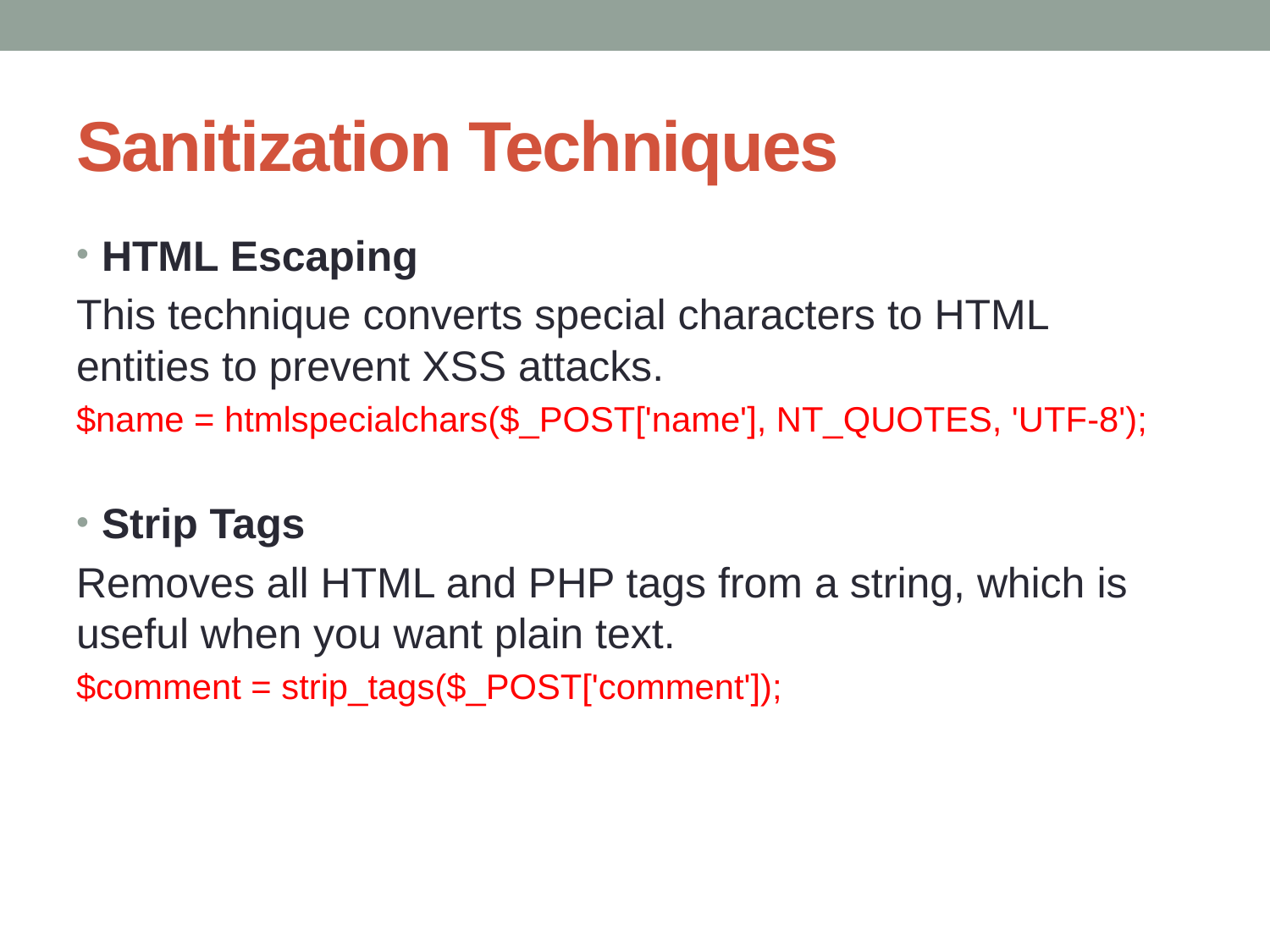

# Sanitization Techniques
HTML Escaping
This technique converts special characters to HTML entities to prevent XSS attacks.
$name = htmlspecialchars($_POST['name'], NT_QUOTES, 'UTF-8');

Strip Tags
Removes all HTML and PHP tags from a string, which is useful when you want plain text.
$comment = strip_tags($_POST['comment']);